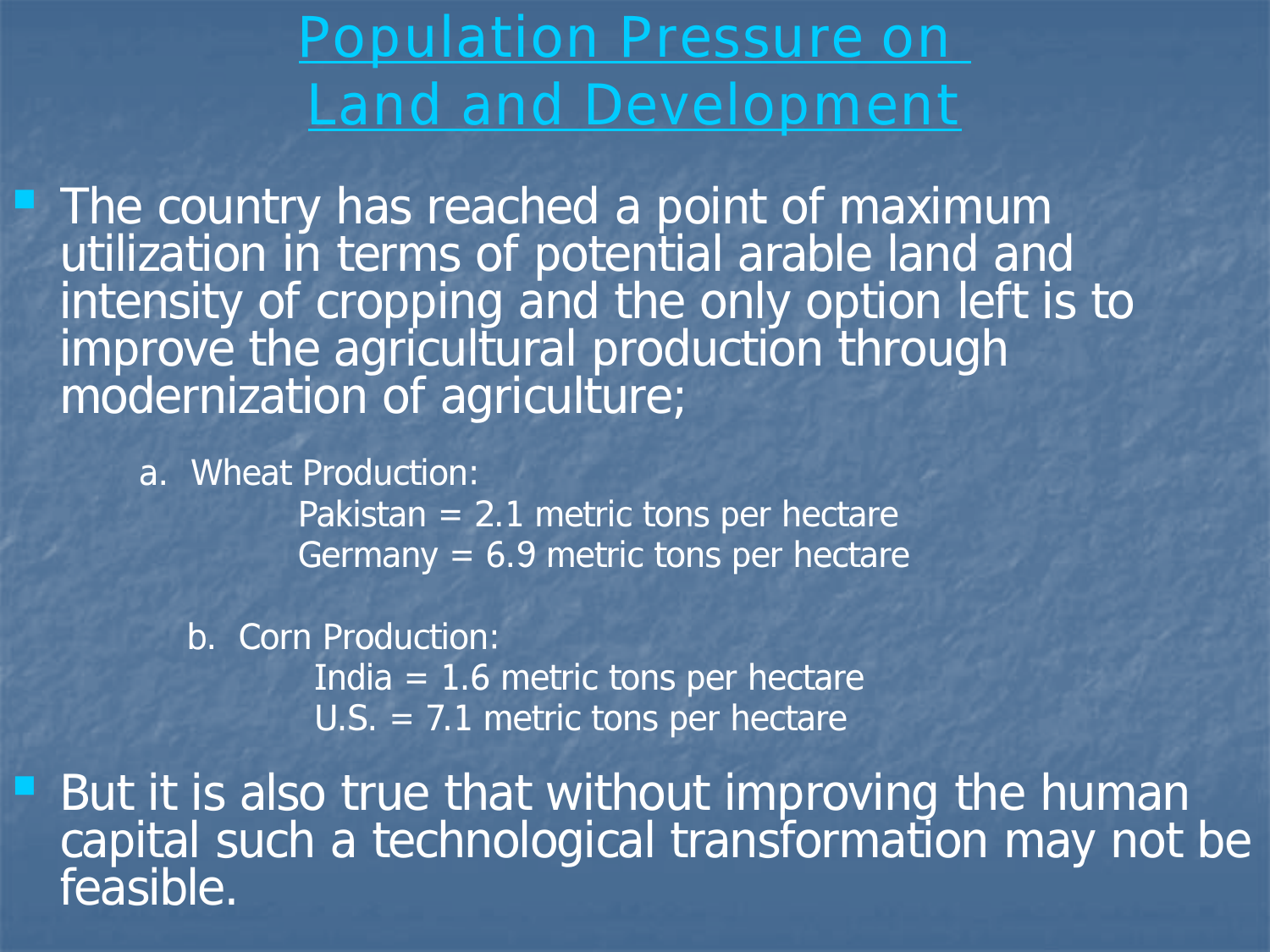

Population Pressure on Land and Development
The country has reached a point of maximum utilization in terms of potential arable land and intensity of cropping and the only option left is to improve the agricultural production through modernization of agriculture;

a.  Wheat Production:
		Pakistan = 2.1 metric tons per hectare
		Germany = 6.9 metric tons per hectare

		b.  Corn Production:
			India = 1.6 metric tons per hectare
			U.S. = 7.1 metric tons per hectare

But it is also true that without improving the human capital such a technological transformation may not be feasible.